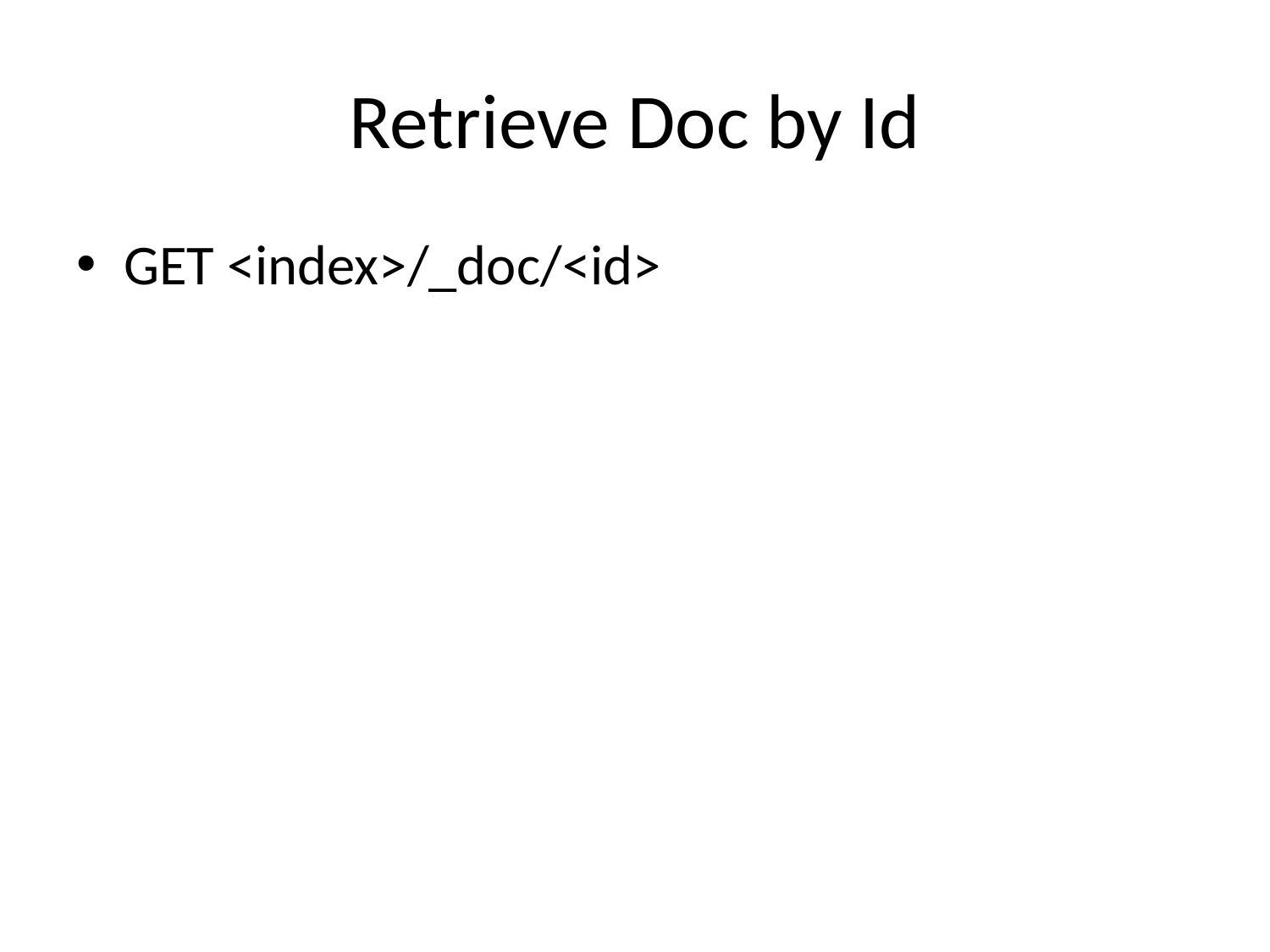

# Retrieve Doc by Id
GET <index>/_doc/<id>